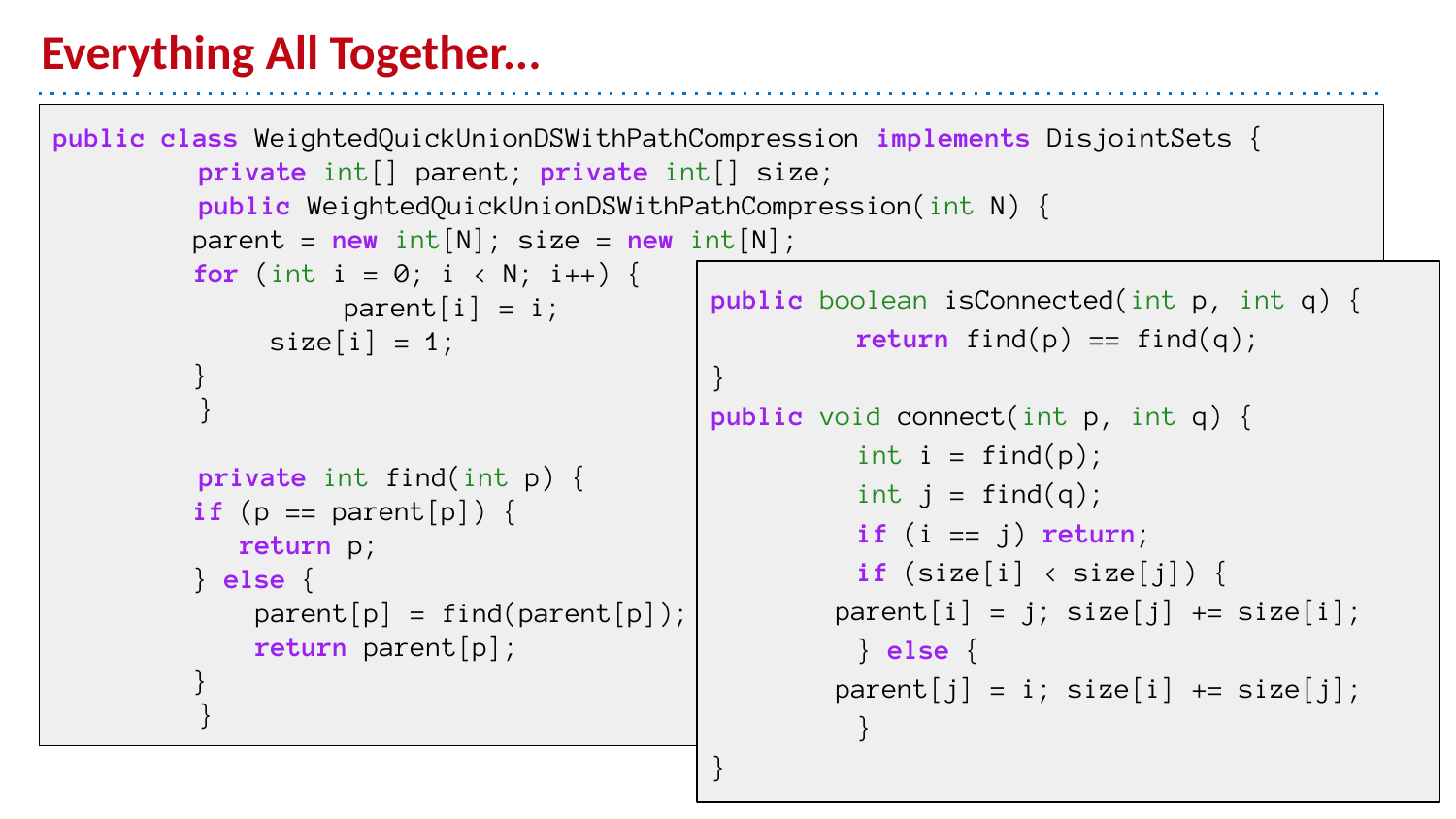

# Everything All Together...

public class WeightedQuickUnionDSWithPathCompression implements DisjointSets {
	private int[] parent; private int[] size;
	public WeightedQuickUnionDSWithPathCompression(int N) {
         parent = new int[N]; size = new int[N];
         for (int i = 0; i < N; i++) {
          	parent[i] = i;
              size[i] = 1;
         }
	}

	private int find(int p) {
         if (p == parent[p]) {
            return p;
         } else {
             parent[p] = find(parent[p]);
             return parent[p];
         }
	}

public boolean isConnected(int p, int q) {
	return find(p) == find(q);
}
public void connect(int p, int q) {
	int i = find(p);
	int j = find(q);
	if (i == j) return;
	if (size[i] < size[j]) {
        parent[i] = j; size[j] += size[i];
	} else {
        parent[j] = i; size[i] += size[j];
	}
}